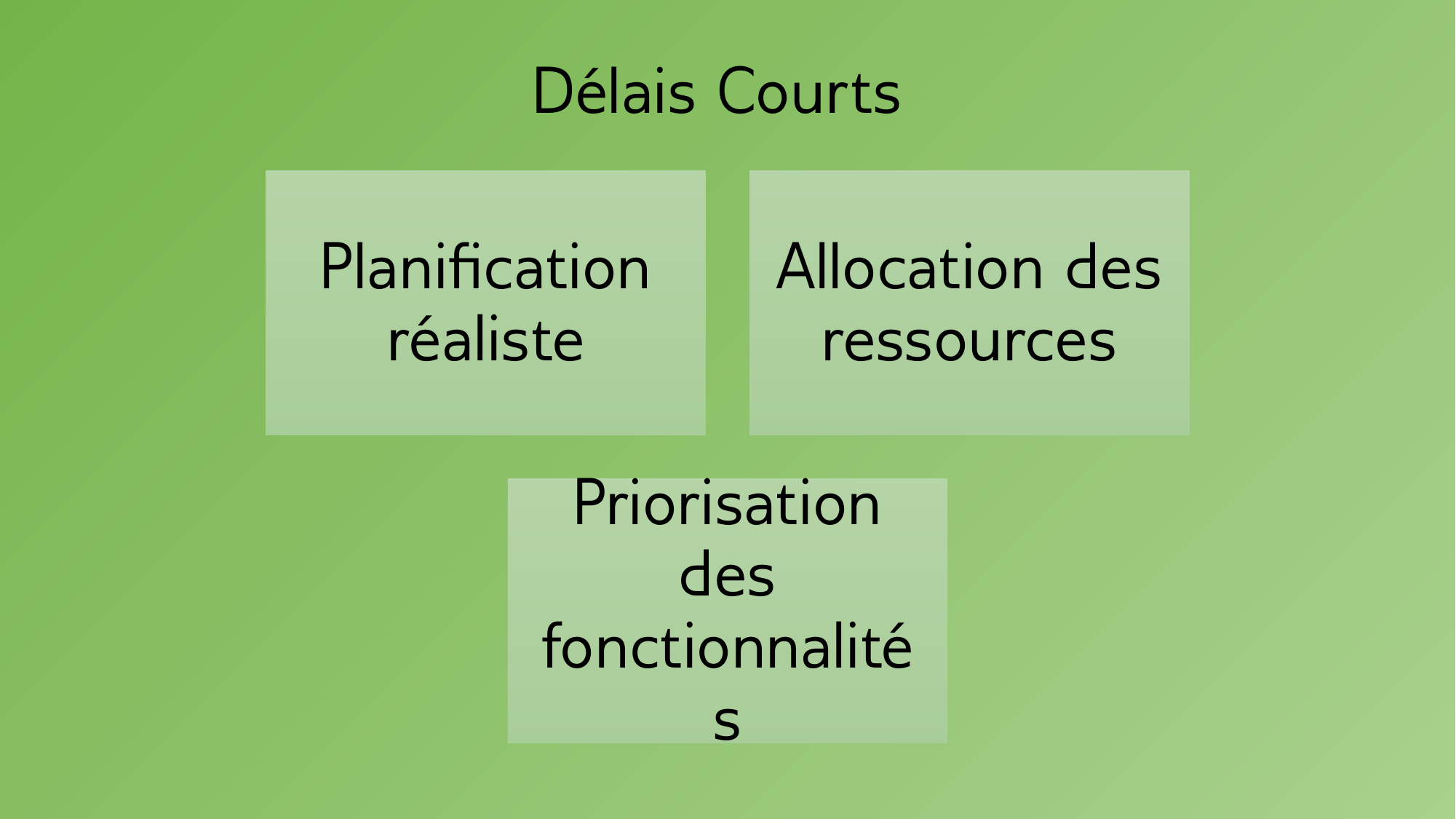

# Délais Courts
Planification réaliste
Allocation des ressources
Priorisation des fonctionnalités